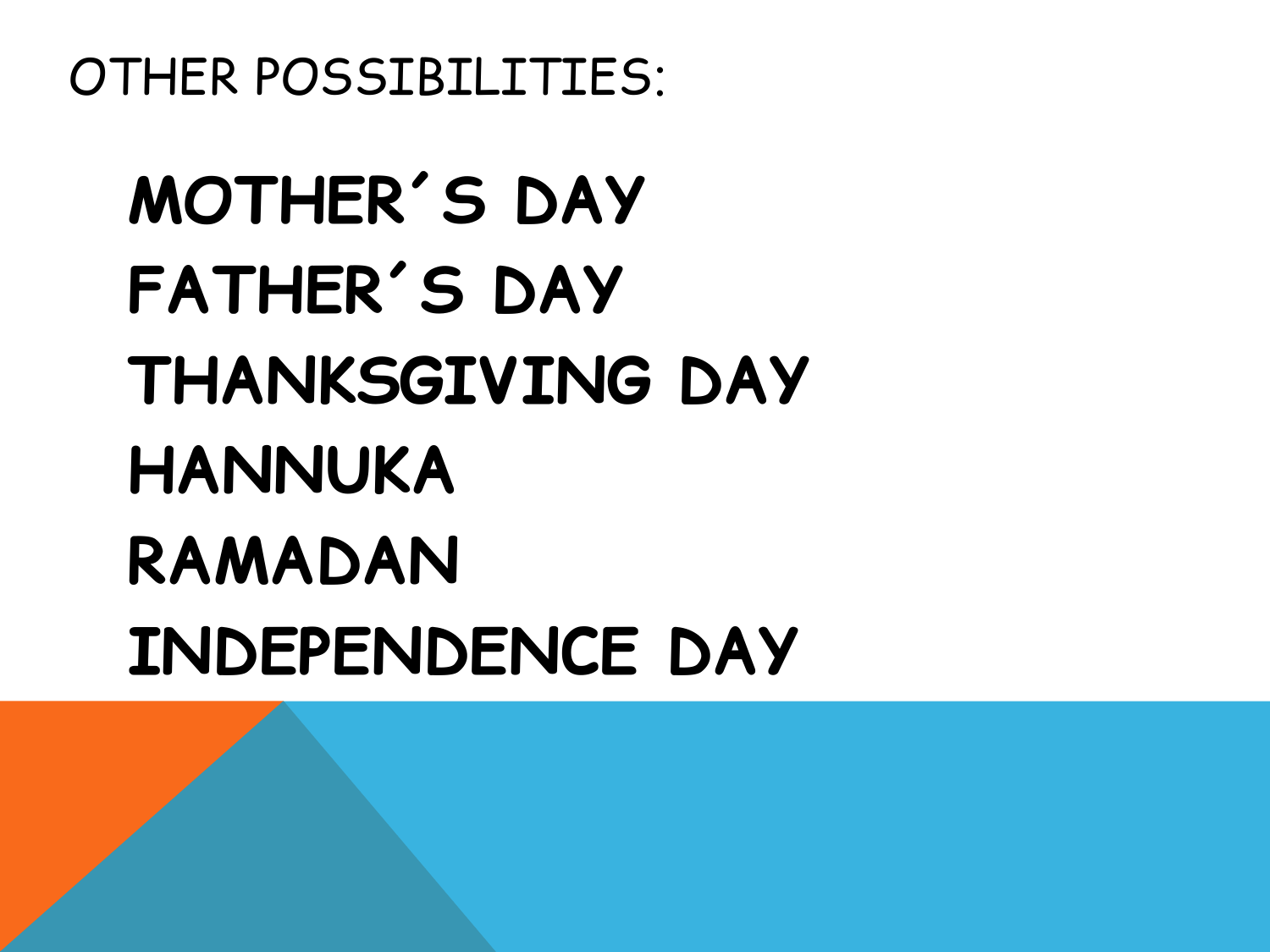

# OTHER POSSIBILITIES:
MOTHER´S DAY
FATHER´S DAY
THANKSGIVING DAY
HANNUKA
RAMADAN
INDEPENDENCE DAY